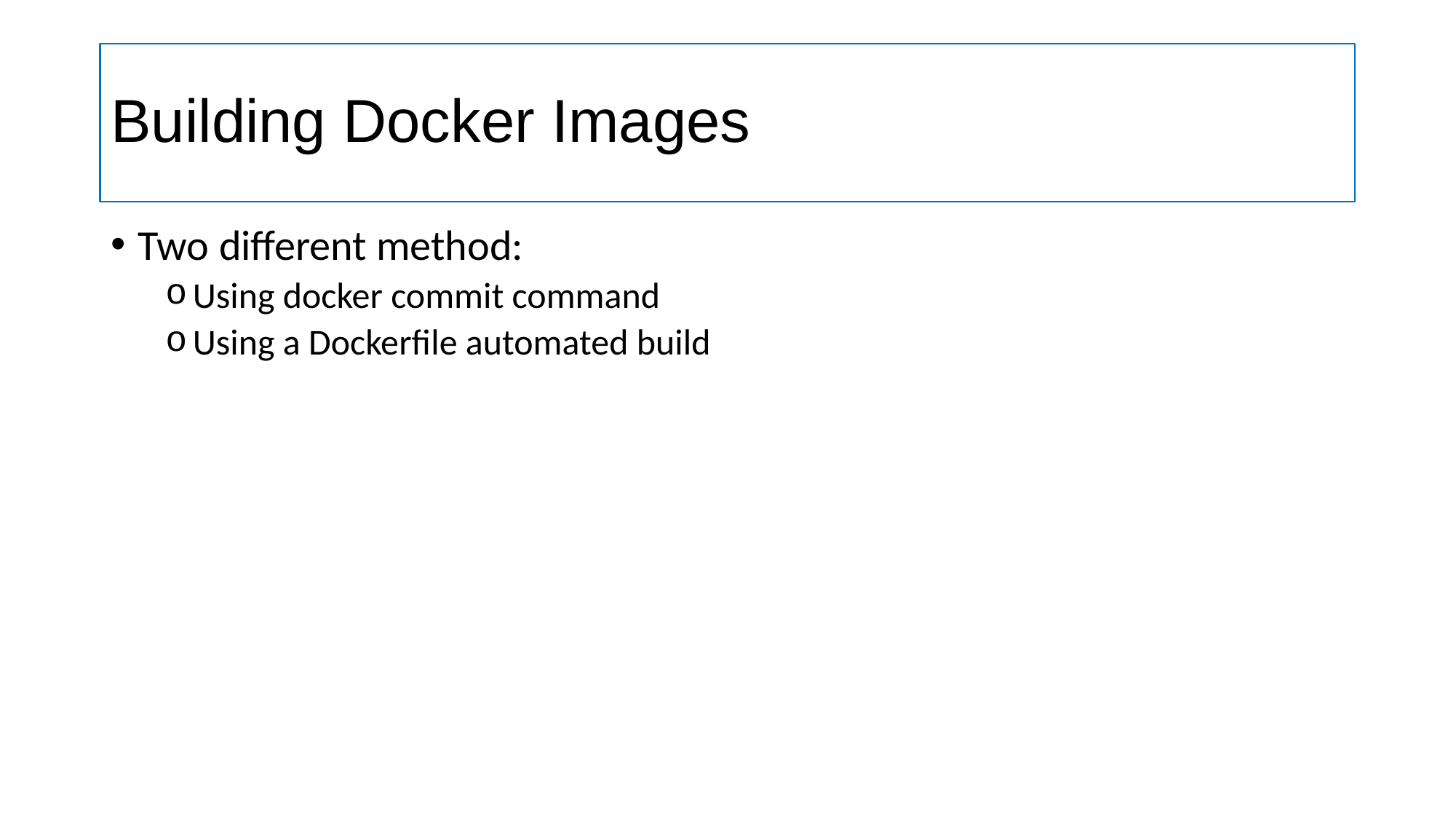

# Building Docker Images
Two different method:
Using docker commit command
Using a Dockerfile automated build